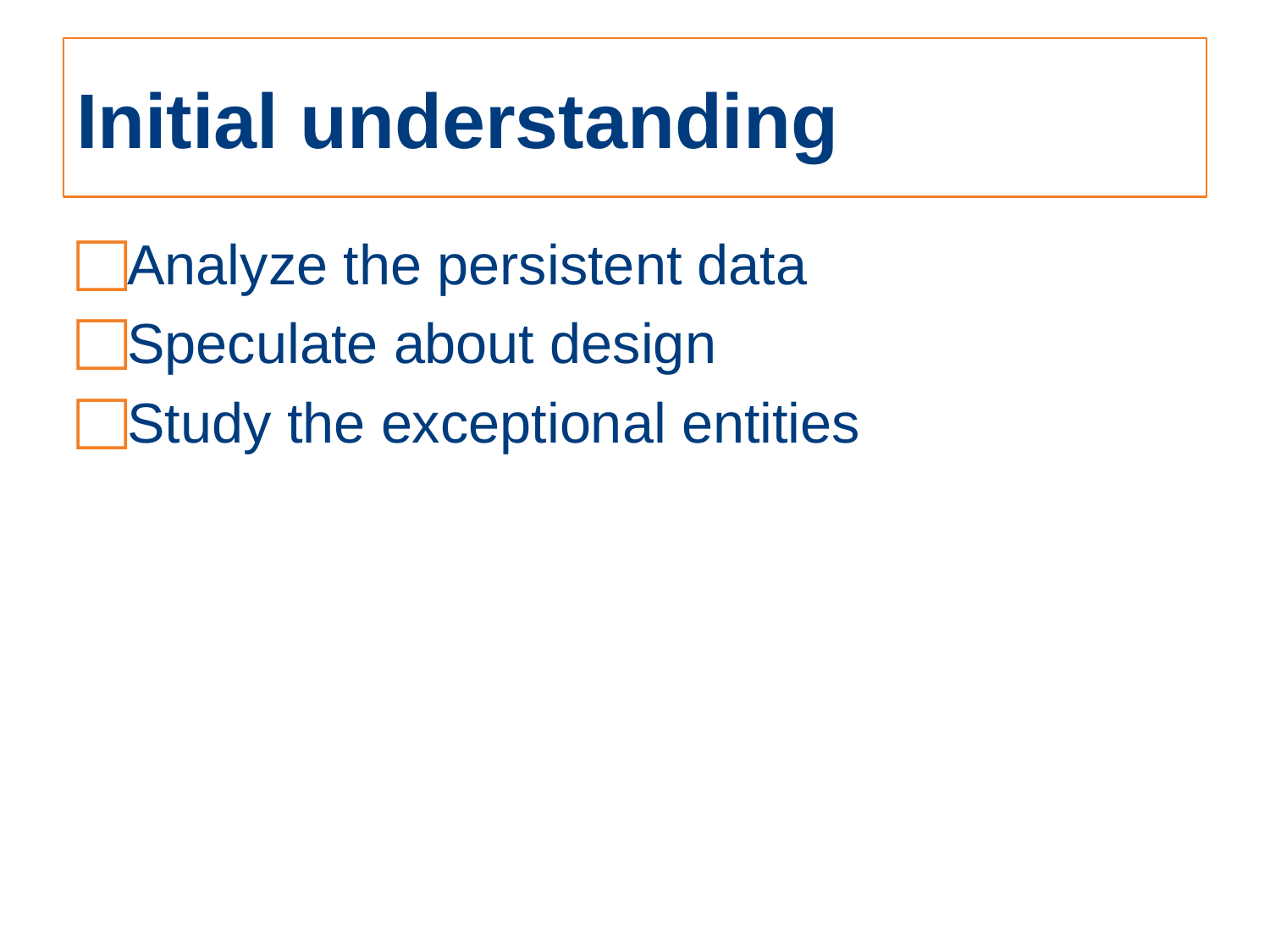

# Initial understanding
Analyze the persistent data
Speculate about design
Study the exceptional entities